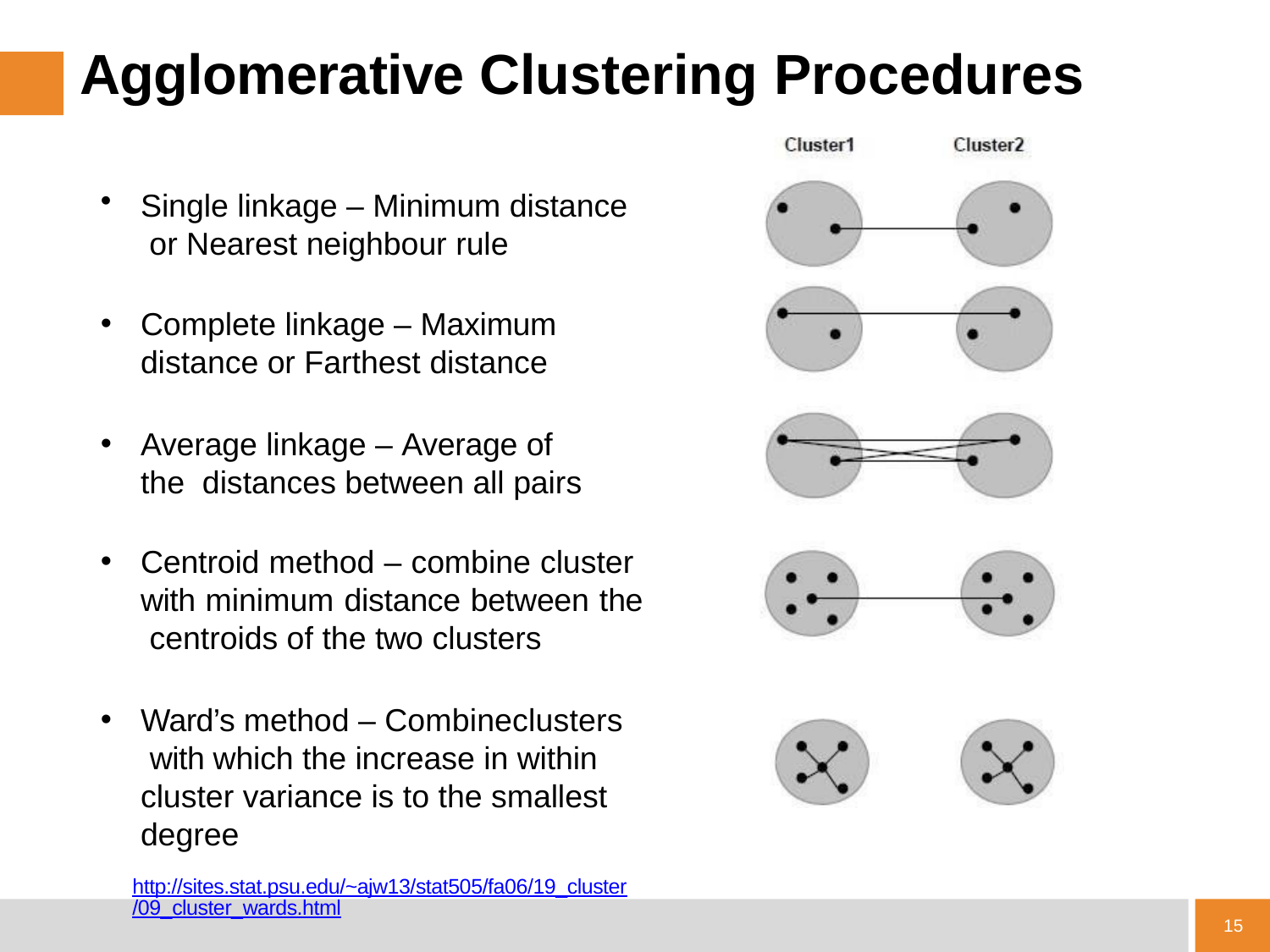

# Agglomerative Clustering Procedures

Single linkage – Minimum distance  or Nearest neighbour rule

Complete linkage – Maximum
distance or Farthest distance

Average linkage – Average of the  distances between all pairs

Centroid method – combine cluster  with minimum distance between the  centroids of the two clusters

Ward’s method – Combineclusters  with which the increase in within  cluster variance is to the smallest  degree
http://sites.stat.psu.edu/~ajw13/stat505/fa06/19_cluster/09_cluster_wards.html

15